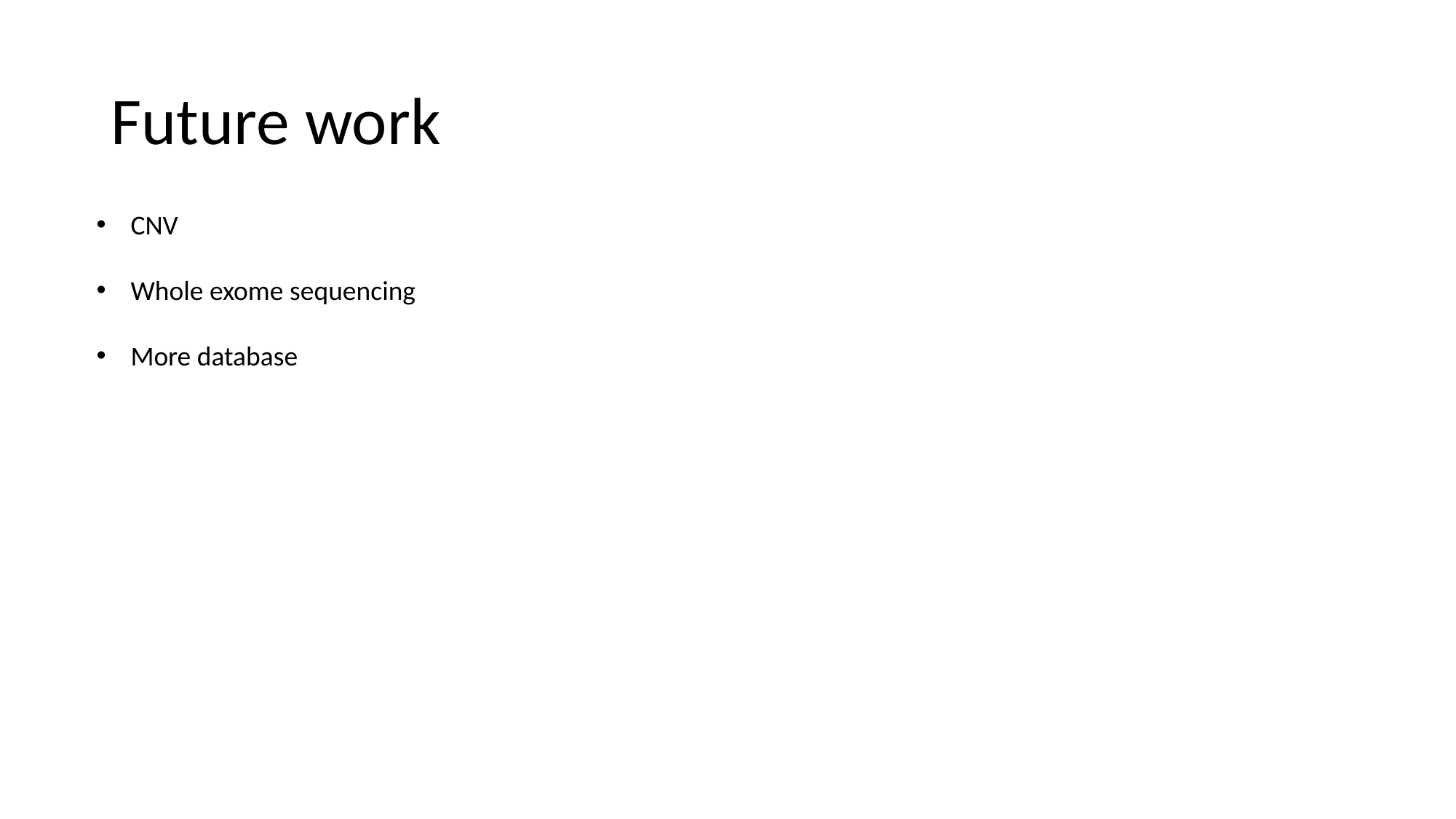

# Future work
CNV

Whole exome sequencing

More database